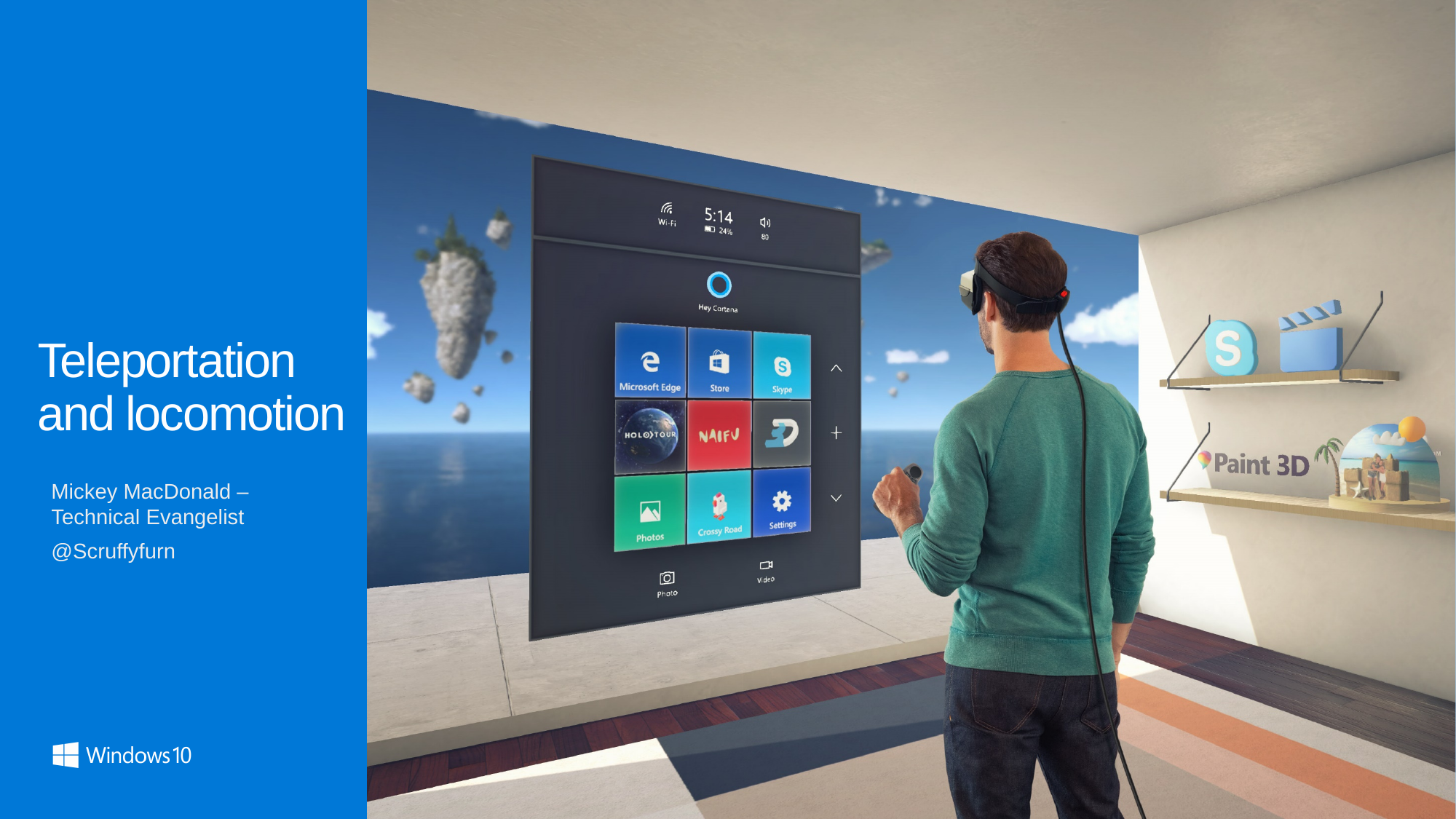

# Teleportation and locomotion

Mickey MacDonald – Technical Evangelist
@Scruffyfurn